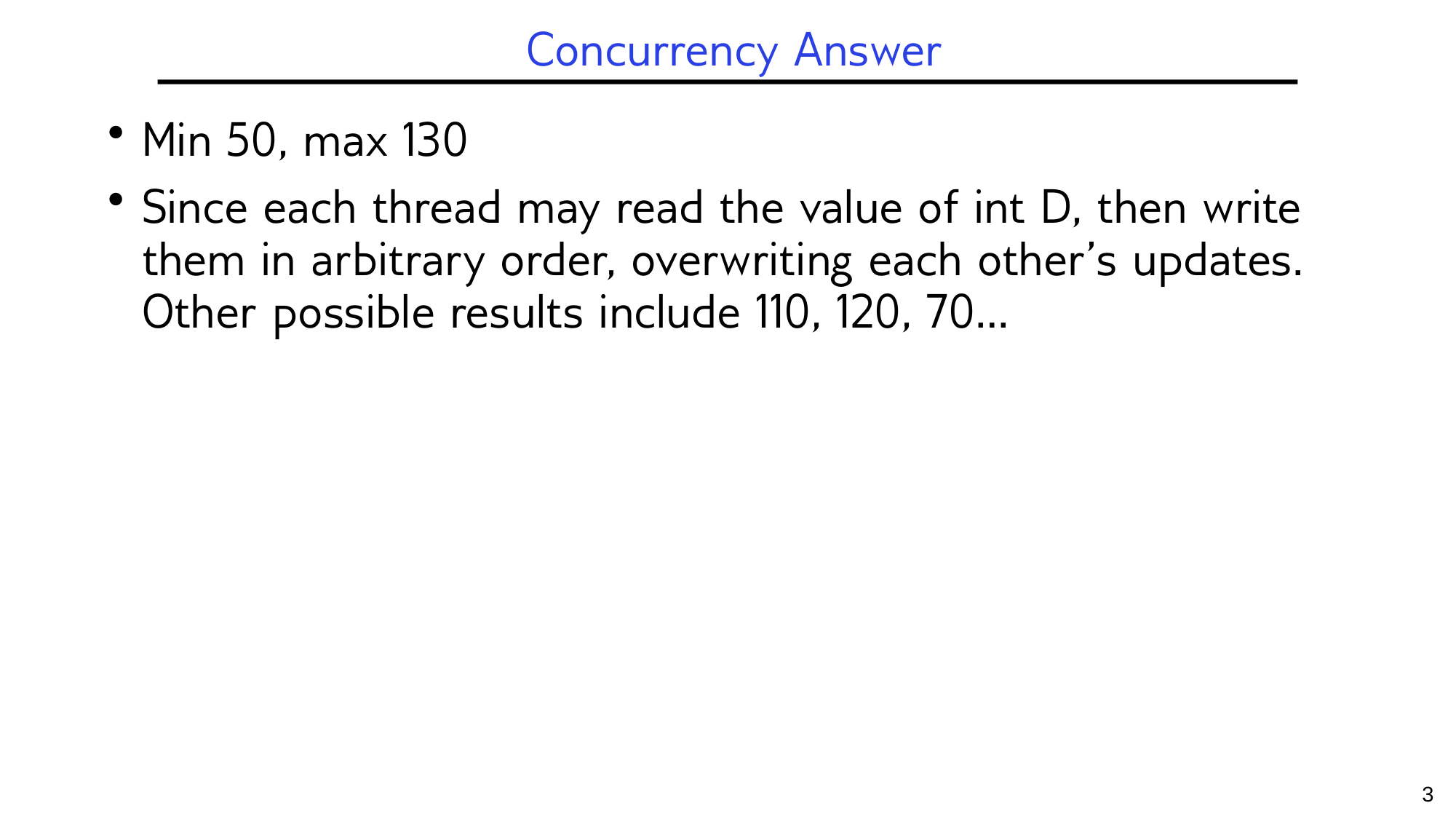

# Concurrency Answer
Min 50, max 130
Since each thread may read the value of int D, then write them in arbitrary order, overwriting each other’s updates. Other possible results include 110, 120, 70…